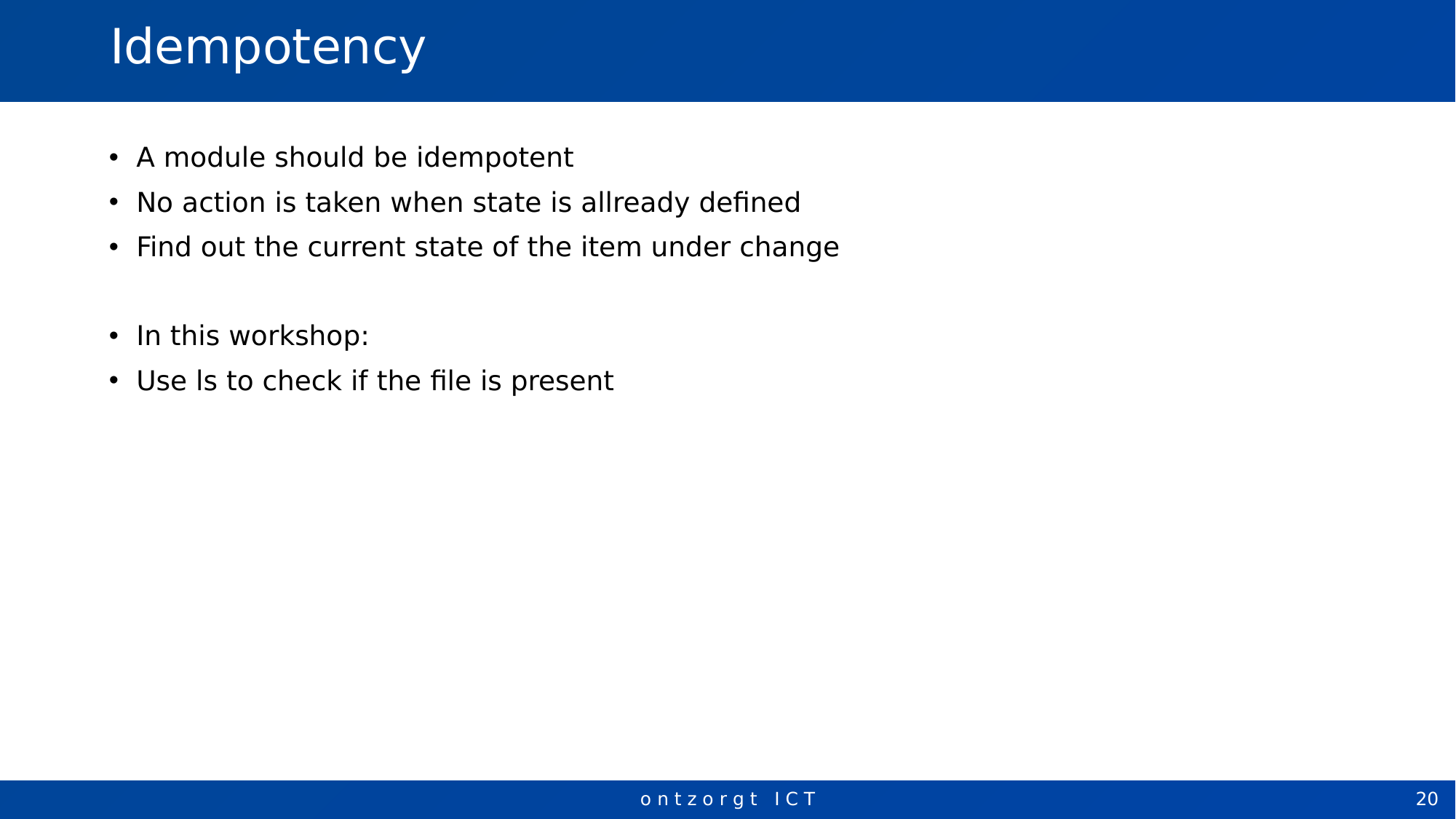

# Idempotency
A module should be idempotent
No action is taken when state is allready defined
Find out the current state of the item under change

In this workshop:
Use ls to check if the file is present

20